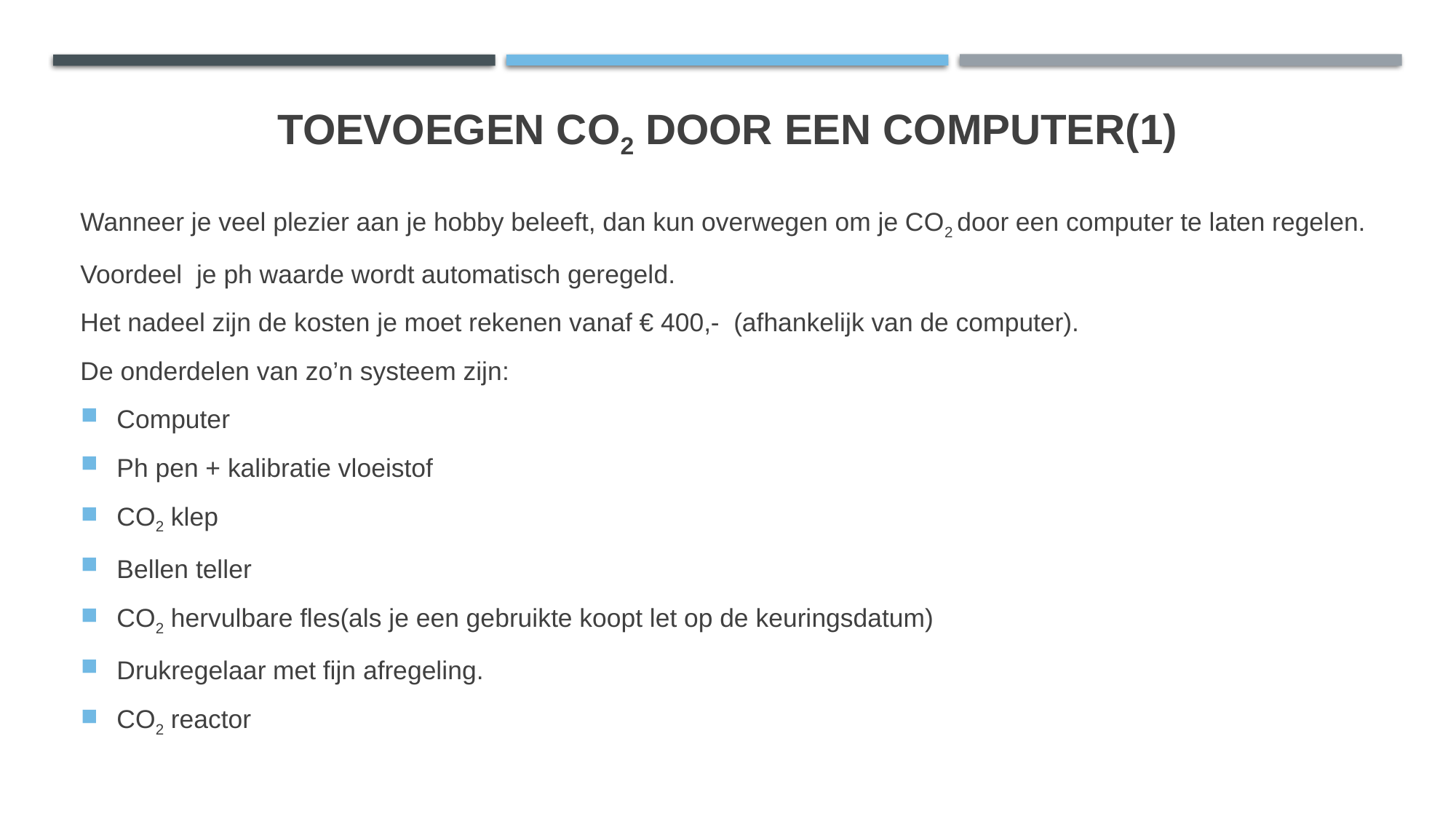

# Toevoegen CO2 door een computer(1)
Wanneer je veel plezier aan je hobby beleeft, dan kun overwegen om je CO2 door een computer te laten regelen.
Voordeel  je ph waarde wordt automatisch geregeld.
Het nadeel zijn de kosten je moet rekenen vanaf € 400,-  (afhankelijk van de computer).
De onderdelen van zo’n systeem zijn:
Computer
Ph pen + kalibratie vloeistof
CO2 klep
Bellen teller
CO2 hervulbare fles(als je een gebruikte koopt let op de keuringsdatum)
Drukregelaar met fijn afregeling.
CO2 reactor